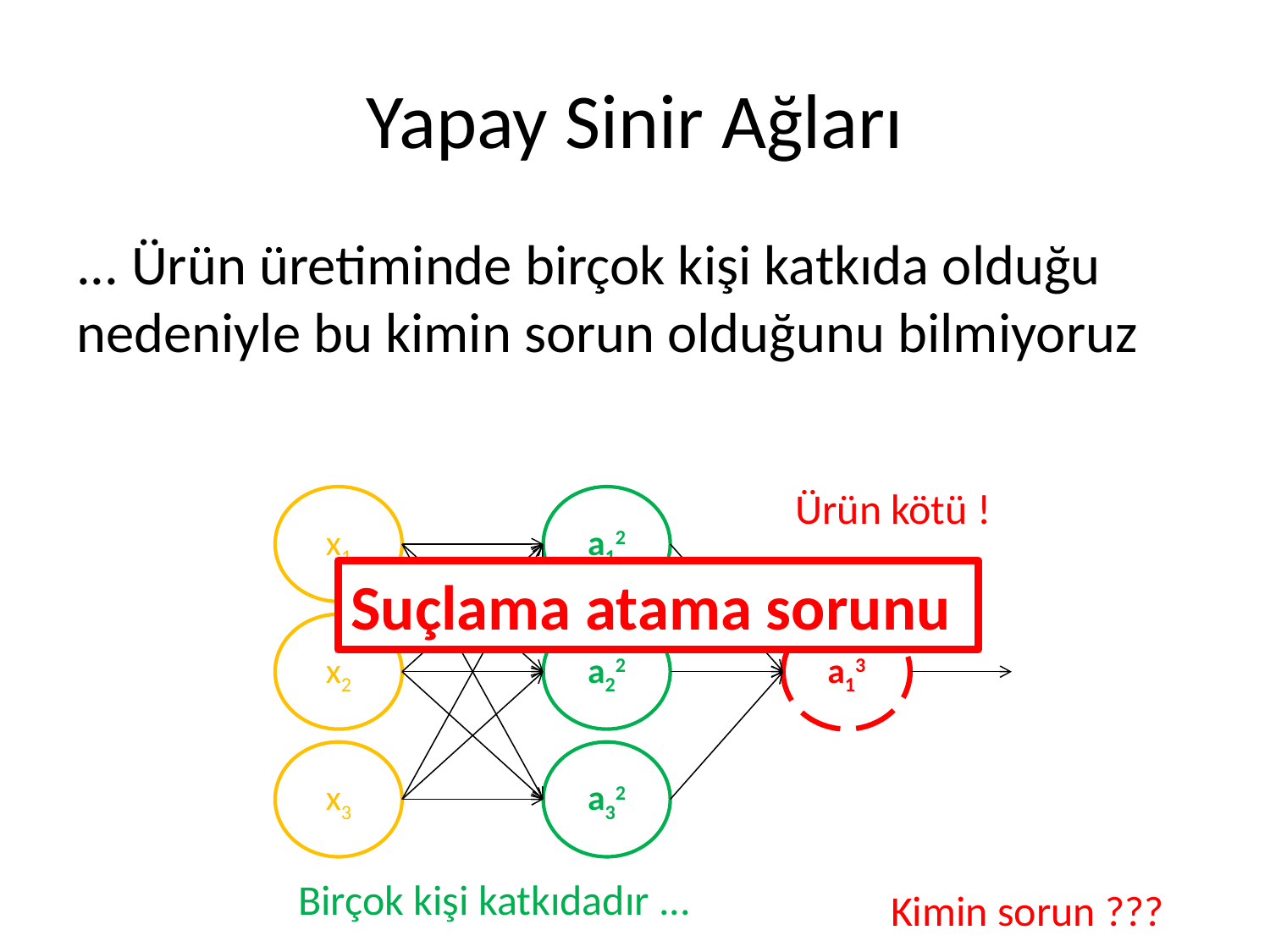

# Yapay Sinir Ağları
... Ürün üretiminde birçok kişi katkıda olduğu nedeniyle bu kimin sorun olduğunu bilmiyoruz
Ürün kötü !
x1
a12
x2
a22
a13
x3
a32
Suçlama atama sorunu
Birçok kişi katkıdadır ...
Kimin sorun ???